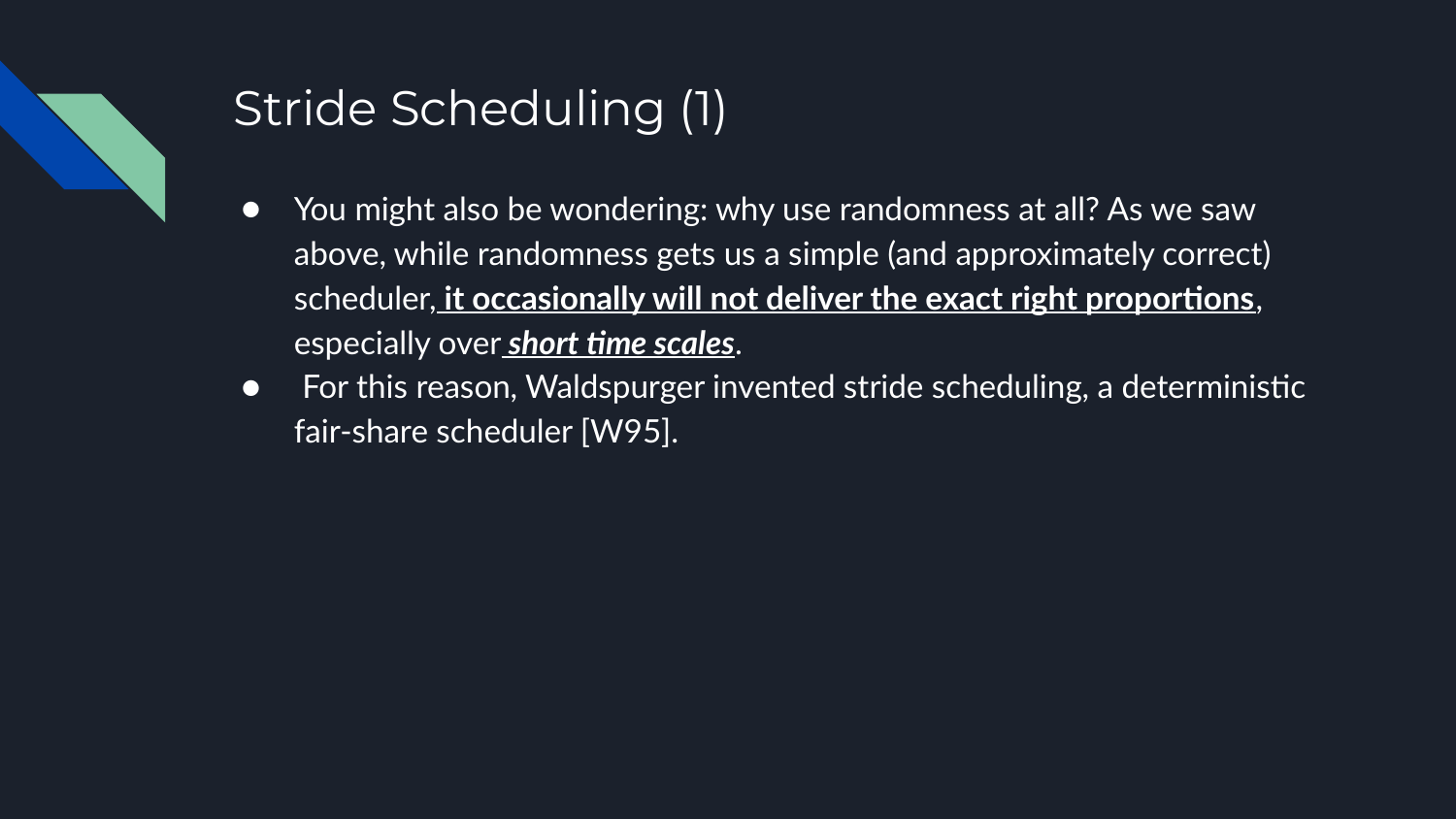

# Stride Scheduling (1)
You might also be wondering: why use randomness at all? As we saw above, while randomness gets us a simple (and approximately correct) scheduler, it occasionally will not deliver the exact right proportions, especially over short time scales.
 For this reason, Waldspurger invented stride scheduling, a deterministic fair-share scheduler [W95].